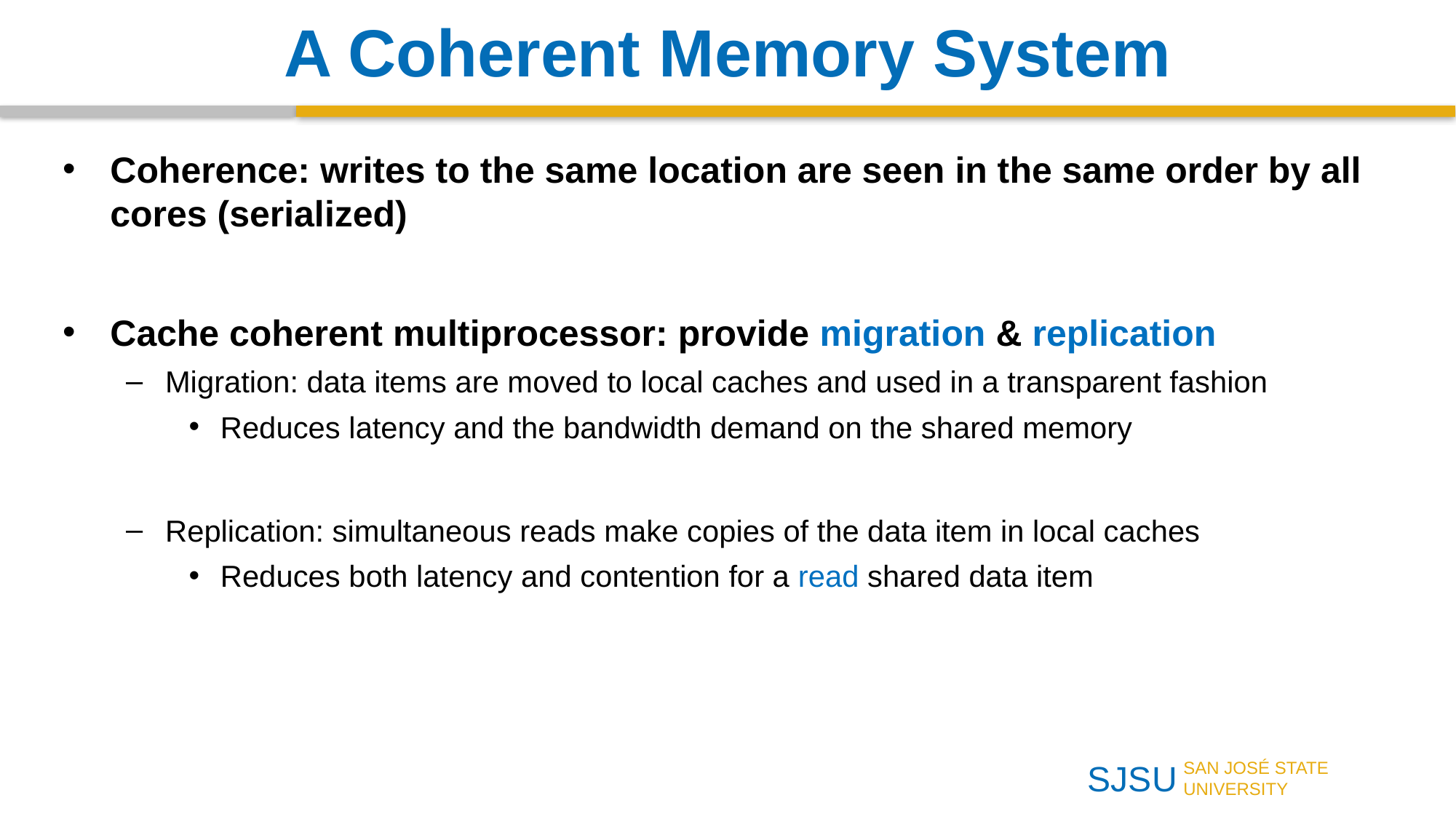

# A Coherent Memory System
Coherence: writes to the same location are seen in the same order by all cores (serialized)

Cache coherent multiprocessor: provide migration & replication
Migration: data items are moved to local caches and used in a transparent fashion
Reduces latency and the bandwidth demand on the shared memory

Replication: simultaneous reads make copies of the data item in local caches
Reduces both latency and contention for a read shared data item